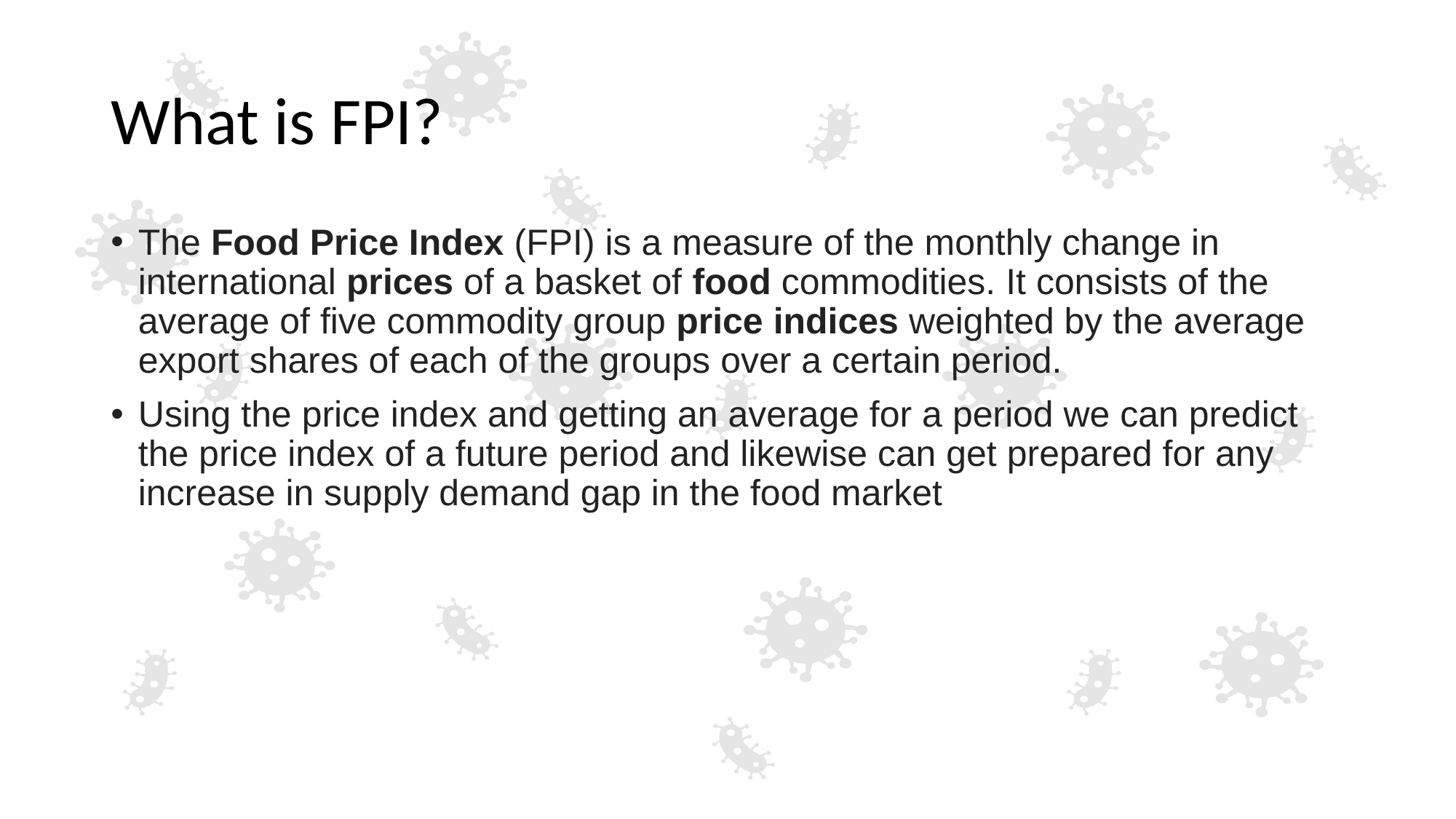

# What is FPI?
The Food Price Index (FPI) is a measure of the monthly change in international prices of a basket of food commodities. It consists of the average of five commodity group price indices weighted by the average export shares of each of the groups over a certain period.
Using the price index and getting an average for a period we can predict the price index of a future period and likewise can get prepared for any increase in supply demand gap in the food market